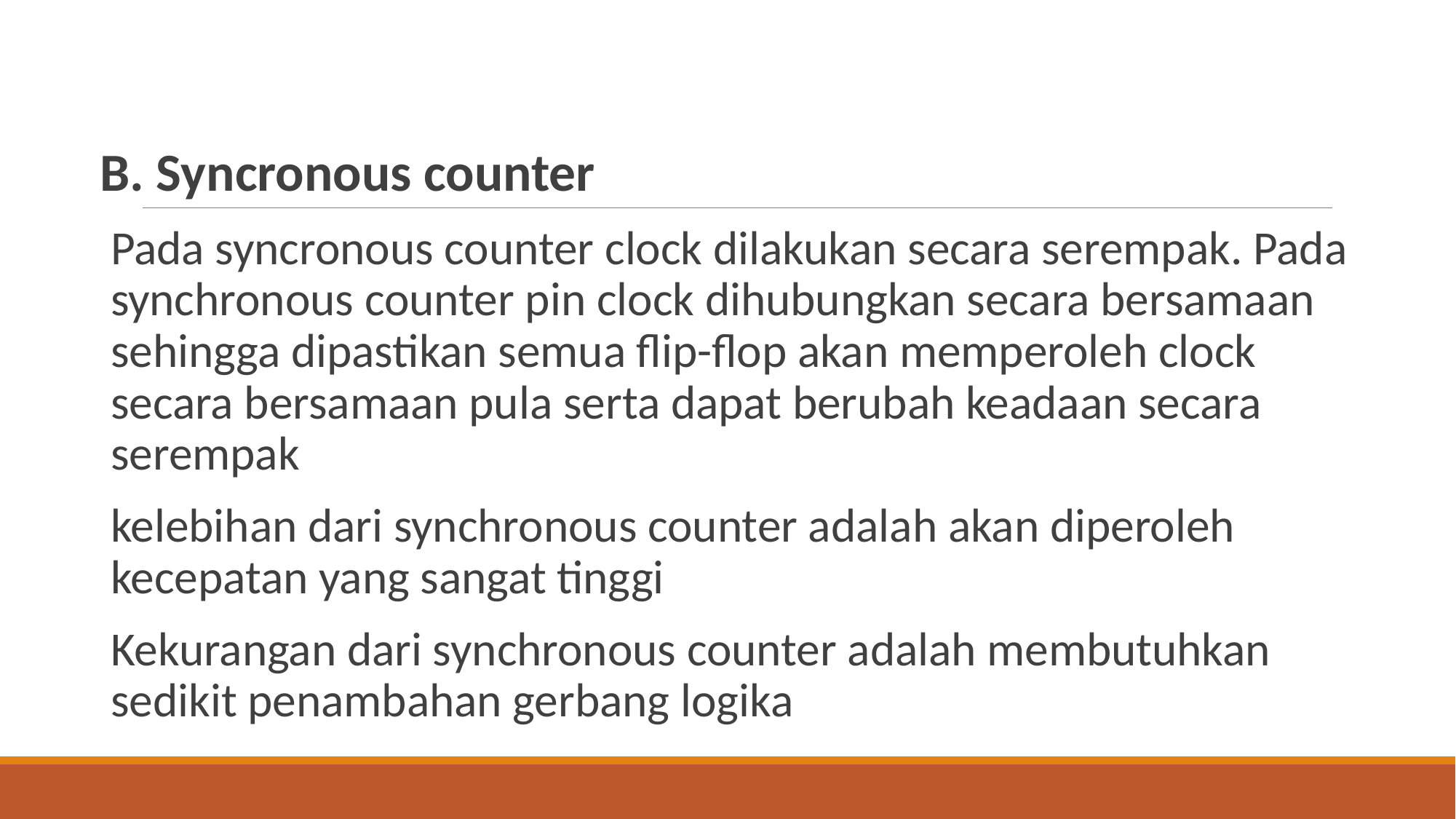

B. Syncronous counter
Pada syncronous counter clock dilakukan secara serempak. Pada synchronous counter pin clock dihubungkan secara bersamaan sehingga dipastikan semua flip-flop akan memperoleh clock secara bersamaan pula serta dapat berubah keadaan secara serempak
kelebihan dari synchronous counter adalah akan diperoleh kecepatan yang sangat tinggi
Kekurangan dari synchronous counter adalah membutuhkan sedikit penambahan gerbang logika